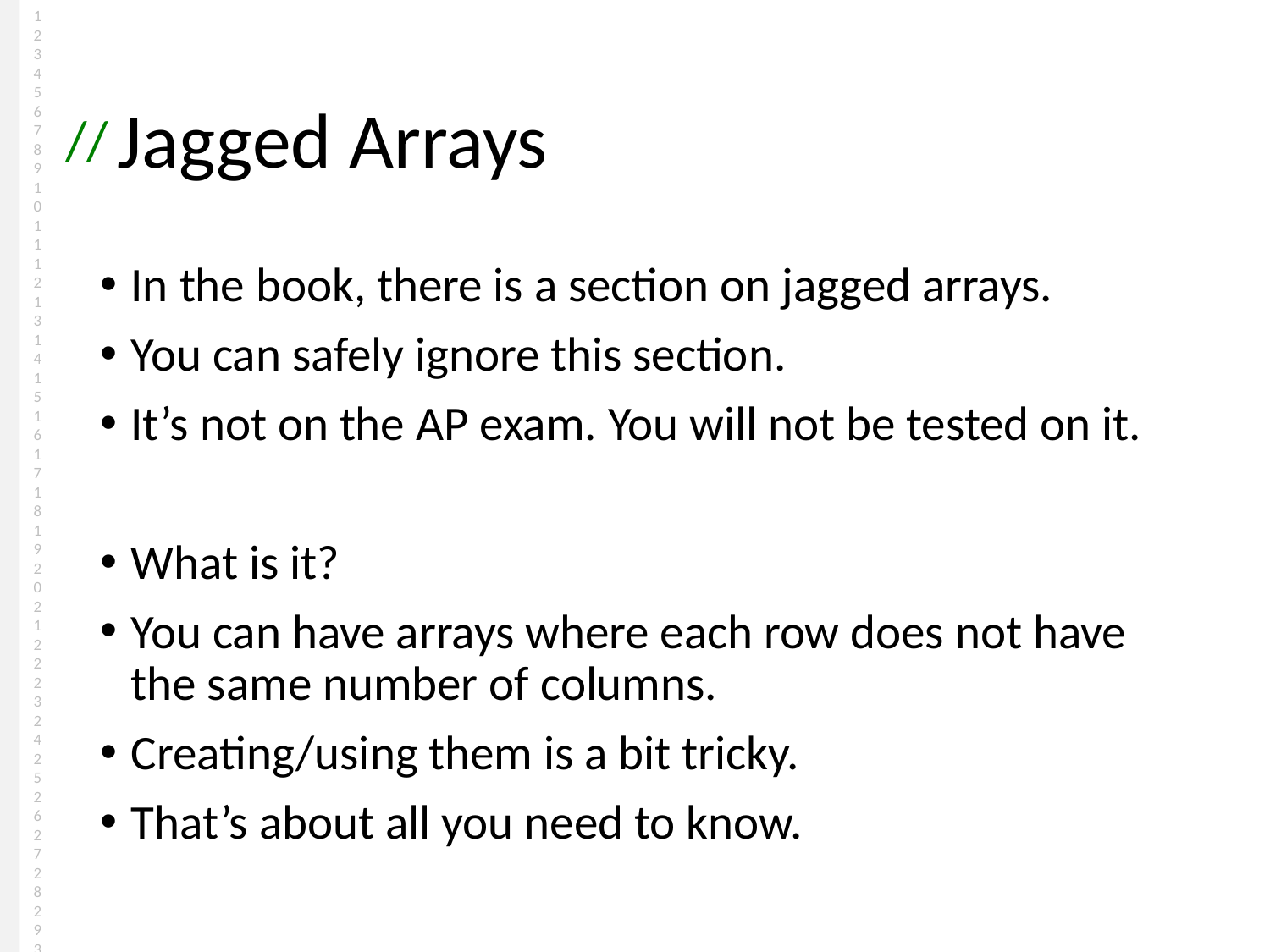

# Jagged Arrays
In the book, there is a section on jagged arrays.
You can safely ignore this section.
It’s not on the AP exam. You will not be tested on it.

What is it?
You can have arrays where each row does not have the same number of columns.
Creating/using them is a bit tricky.
That’s about all you need to know.